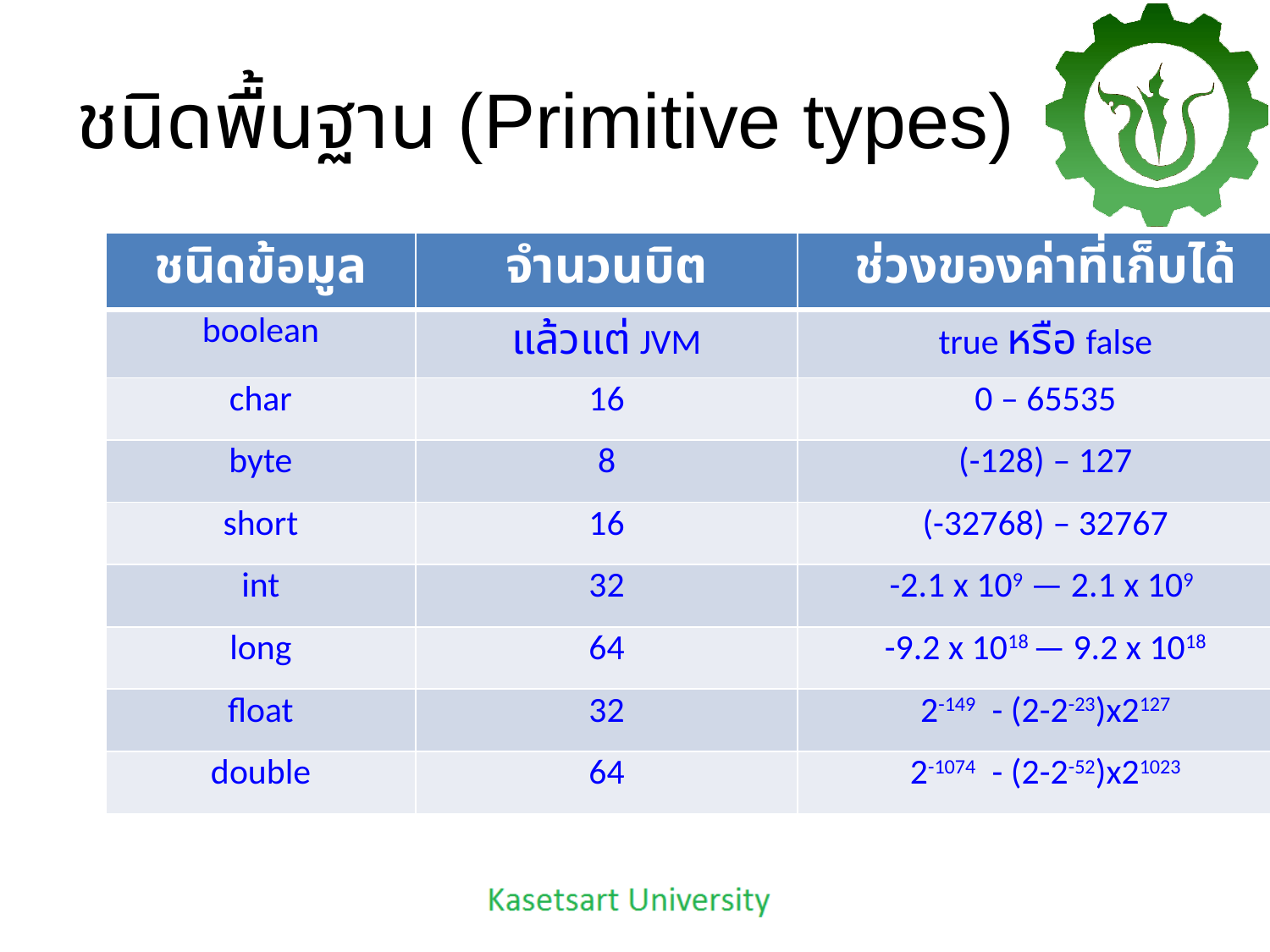

# ชนิดพื้นฐาน (Primitive types)

| ชนิดข้อมูล | จำนวนบิต | ช่วงของค่าที่เก็บได้ |
| --- | --- | --- |
| boolean | แล้วแต่ JVM | true หรือ false |
| char | 16 | 0 – 65535 |
| byte | 8 | (-128) – 127 |
| short | 16 | (-32768) – 32767 |
| int | 32 | -2.1 x 109 — 2.1 x 109 |
| long | 64 | -9.2 x 1018 — 9.2 x 1018 |
| float | 32 | 2-149 - (2-2-23)x2127 |
| double | 64 | 2-1074 - (2-2-52)x21023 |